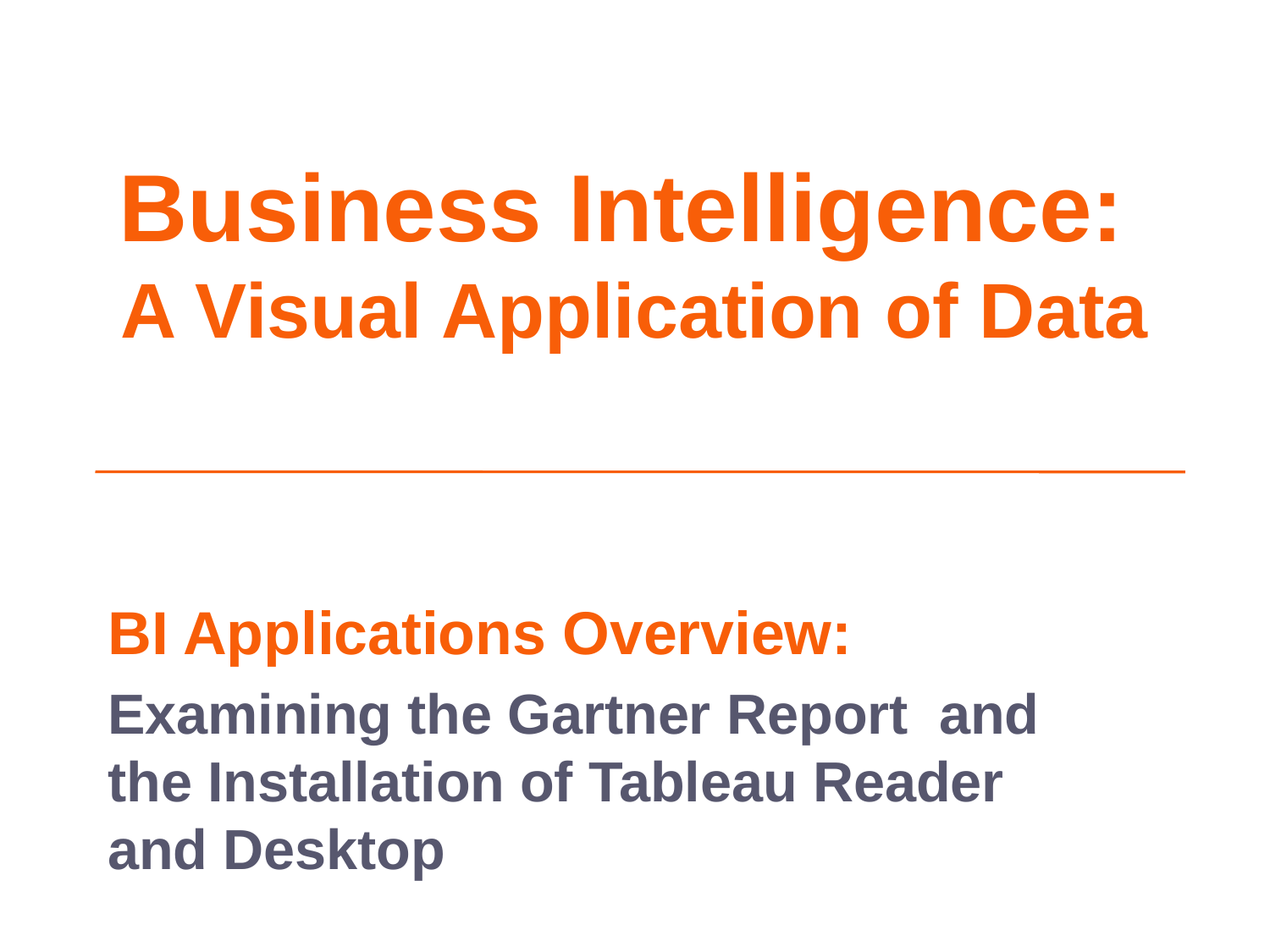

Business Intelligence:
A Visual Application of Data

BI Applications Overview:
Examining the Gartner Report  and the Installation of Tableau Reader and Desktop